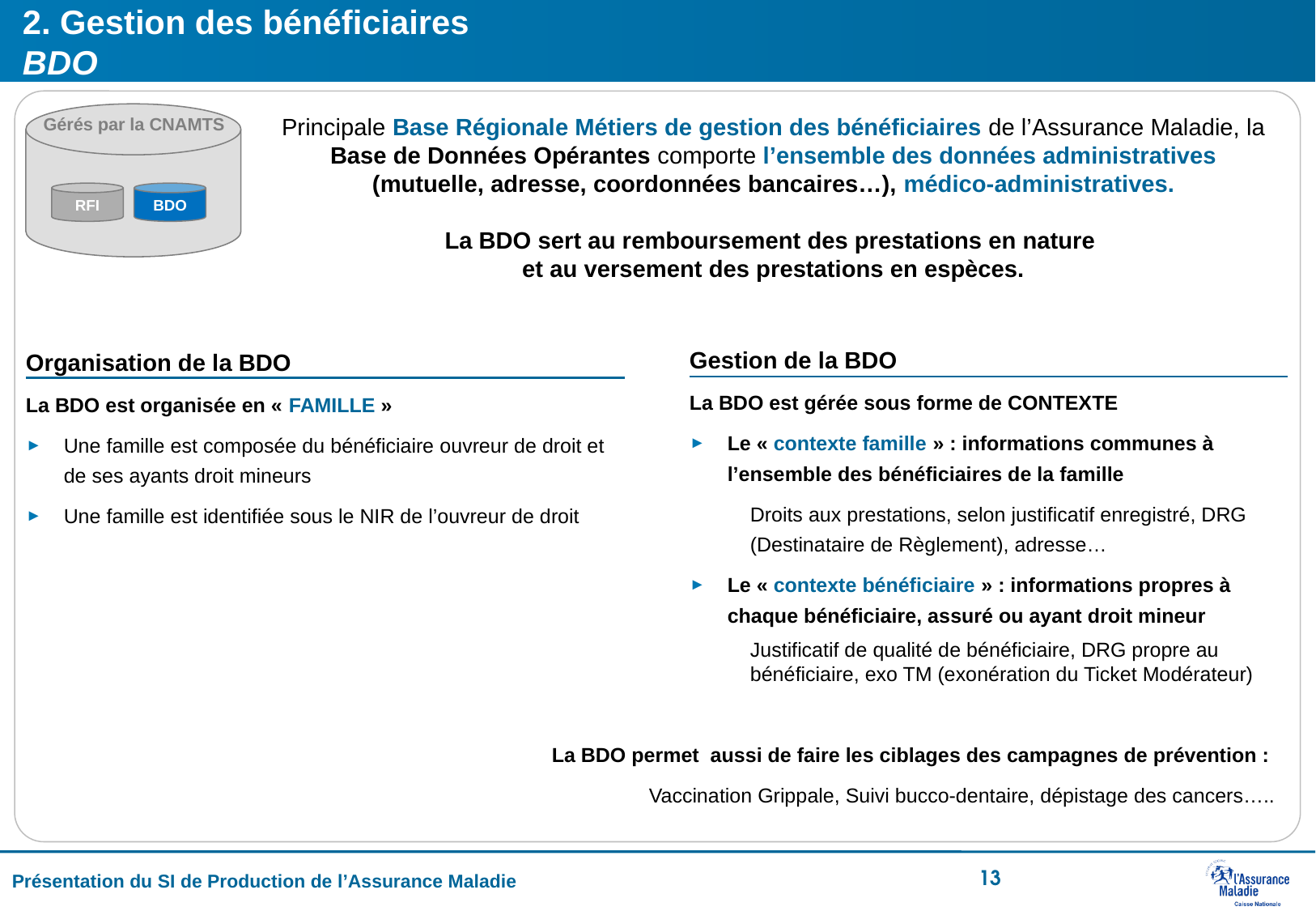

# 2. Gestion des bénéficiaires BDO

Gérés par la CNAMTS
RFI
BDO
Principale Base Régionale Métiers de gestion des bénéficiaires de l’Assurance Maladie, la Base de Données Opérantes comporte l’ensemble des données administratives (mutuelle, adresse, coordonnées bancaires…), médico-administratives.

La BDO sert au remboursement des prestations en nature
et au versement des prestations en espèces.
Gestion de la BDO
La BDO est gérée sous forme de CONTEXTE
Le « contexte famille » : informations communes à l’ensemble des bénéficiaires de la famille
Droits aux prestations, selon justificatif enregistré, DRG (Destinataire de Règlement), adresse…
Le « contexte bénéficiaire » : informations propres à chaque bénéficiaire, assuré ou ayant droit mineur
Justificatif de qualité de bénéficiaire, DRG propre au bénéficiaire, exo TM (exonération du Ticket Modérateur)
Organisation de la BDO
La BDO est organisée en « FAMILLE »
Une famille est composée du bénéficiaire ouvreur de droit et de ses ayants droit mineurs
Une famille est identifiée sous le NIR de l’ouvreur de droit
La BDO permet  aussi de faire les ciblages des campagnes de prévention :
Vaccination Grippale, Suivi bucco-dentaire, dépistage des cancers…..